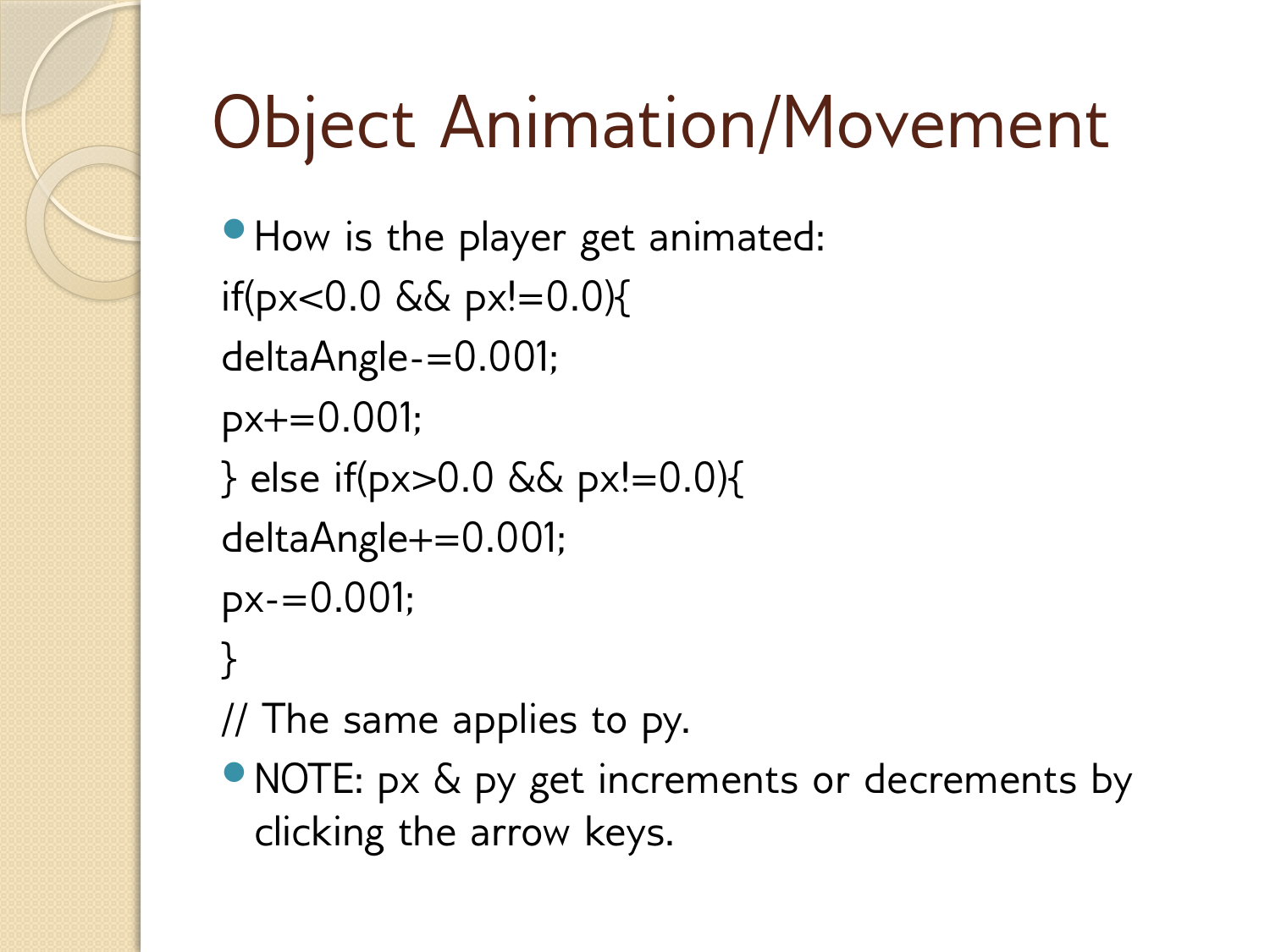

# Object Animation/Movement
How is the player get animated:
if(px<0.0 && px!=0.0){
deltaAngle-=0.001;
px+=0.001;
} else if(px>0.0 && px!=0.0){
deltaAngle+=0.001;
px-=0.001;
}
// The same applies to py.
NOTE: px & py get increments or decrements by clicking the arrow keys.